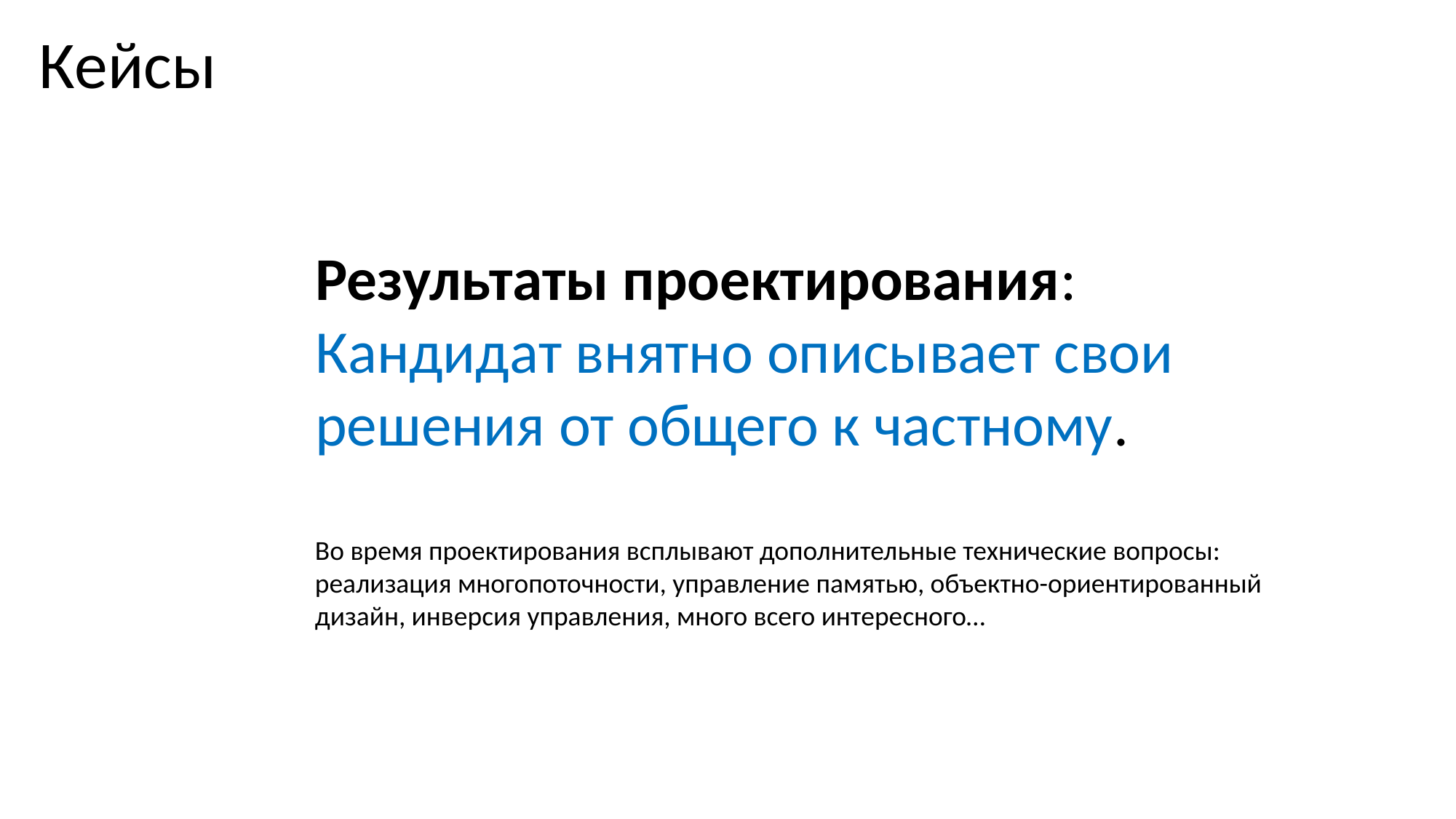

# Кейсы
Результаты проектирования:
Кандидат внятно описывает свои решения от общего к частному.
Во время проектирования всплывают дополнительные технические вопросы:
реализация многопоточности, управление памятью, объектно-ориентированный дизайн, инверсия управления, много всего интересного…